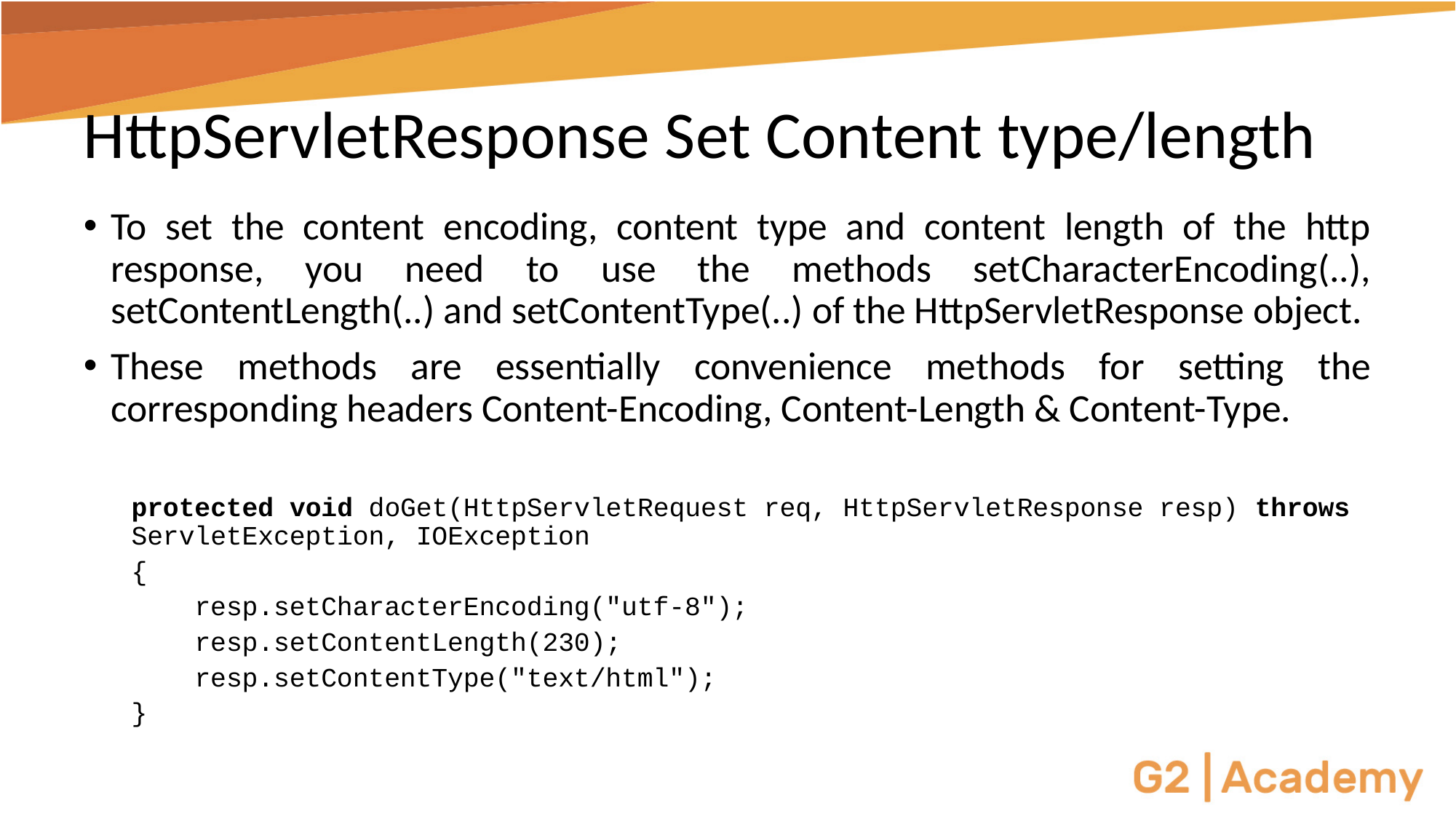

# HttpServletResponse Set Content type/length
To set the content encoding, content type and content length of the http response, you need to use the methods setCharacterEncoding(..), setContentLength(..) and setContentType(..) of the HttpServletResponse object.
These methods are essentially convenience methods for setting the corresponding headers Content-Encoding, Content-Length & Content-Type.

protected void doGet(HttpServletRequest req, HttpServletResponse resp) throws ServletException, IOException
{
    resp.setCharacterEncoding("utf-8");
    resp.setContentLength(230);
    resp.setContentType("text/html");
}